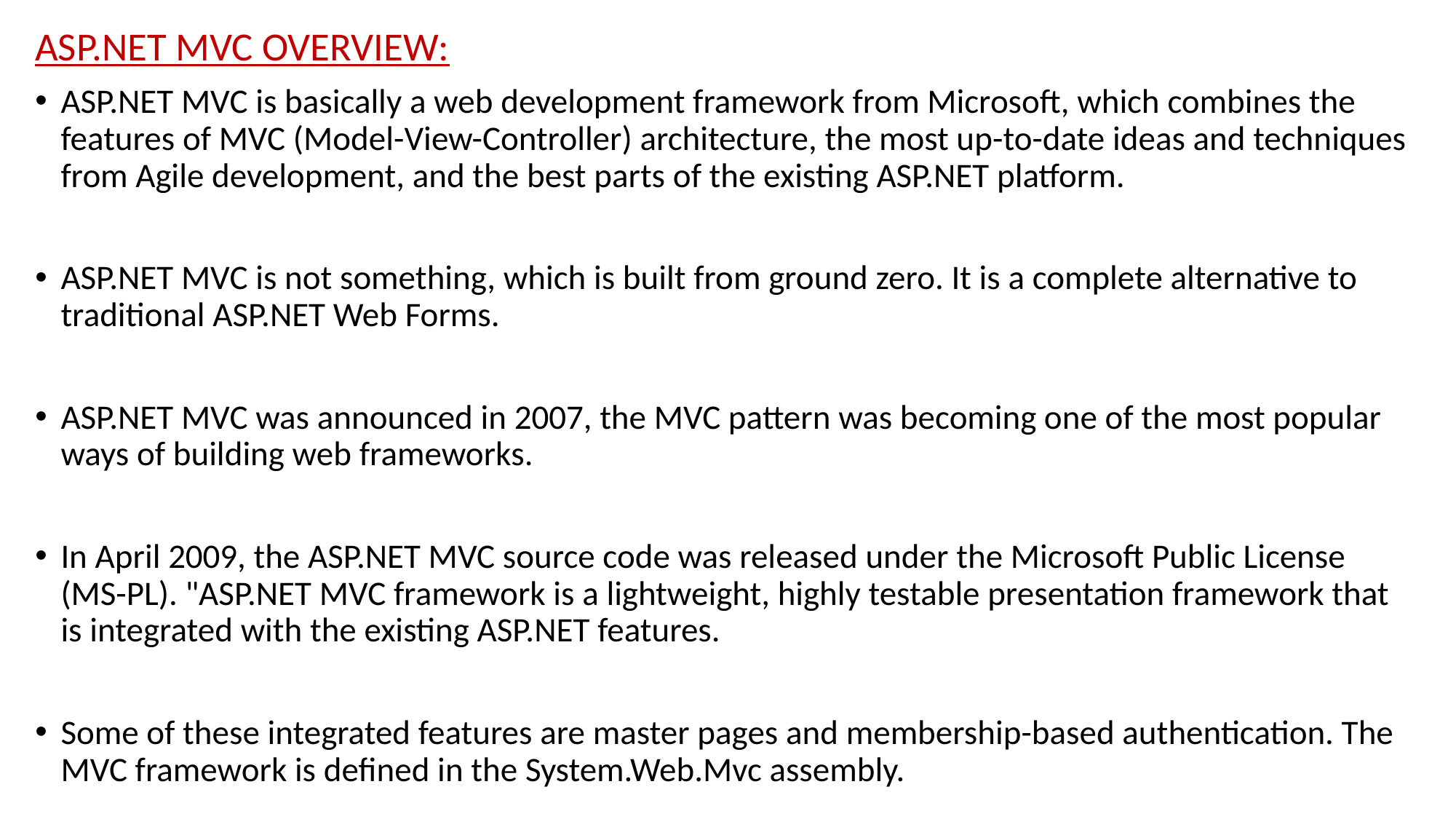

ASP.NET MVC OVERVIEW:
ASP.NET MVC is basically a web development framework from Microsoft, which combines the features of MVC (Model-View-Controller) architecture, the most up-to-date ideas and techniques from Agile development, and the best parts of the existing ASP.NET platform.

ASP.NET MVC is not something, which is built from ground zero. It is a complete alternative to traditional ASP.NET Web Forms.

ASP.NET MVC was announced in 2007, the MVC pattern was becoming one of the most popular ways of building web frameworks.

In April 2009, the ASP.NET MVC source code was released under the Microsoft Public License (MS-PL). "ASP.NET MVC framework is a lightweight, highly testable presentation framework that is integrated with the existing ASP.NET features.

Some of these integrated features are master pages and membership-based authentication. The MVC framework is defined in the System.Web.Mvc assembly.